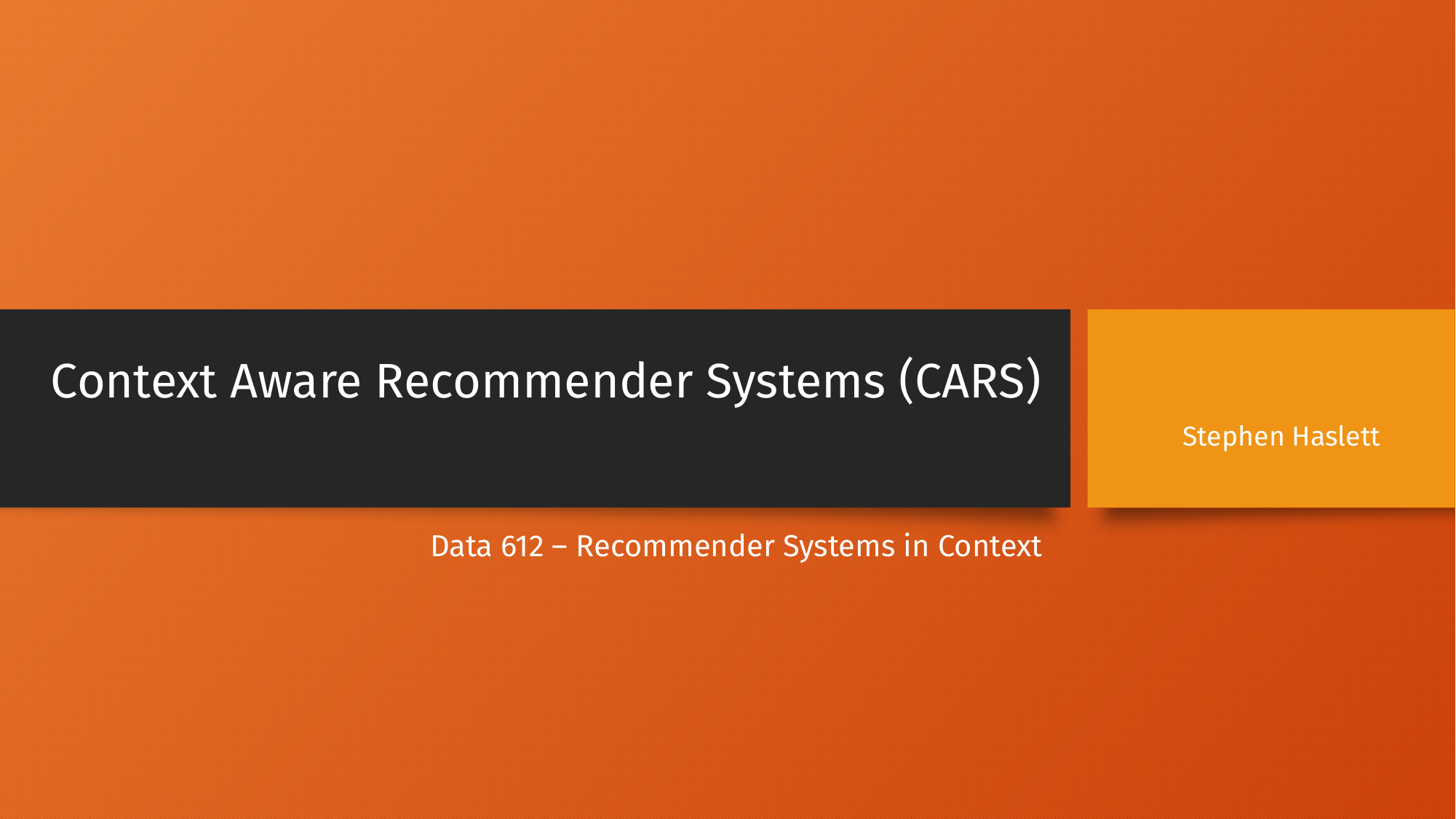

# Context Aware Recommender Systems (CARS)
Stephen Haslett
Data 612 – Recommender Systems in Context